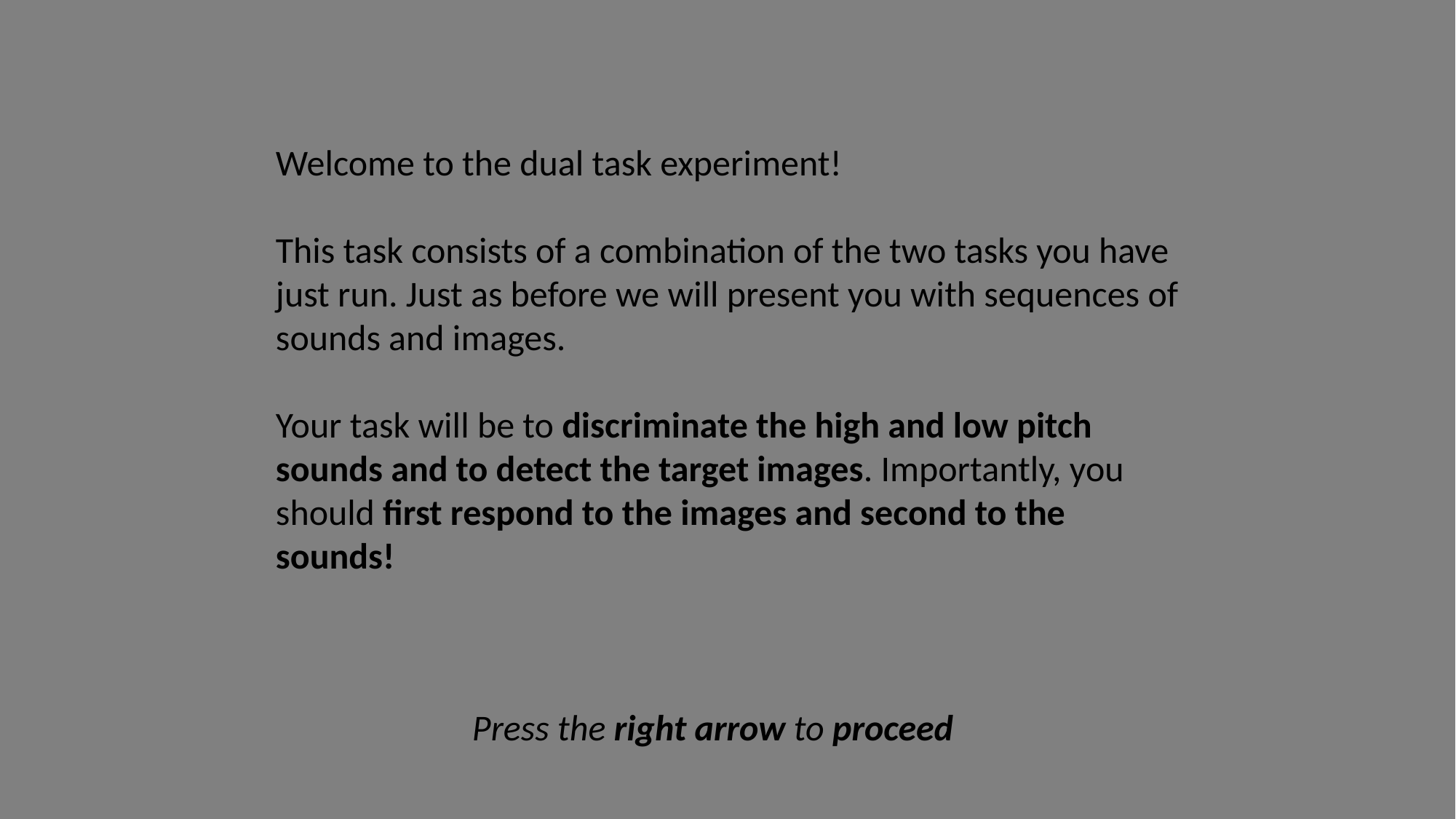

Welcome to the dual task experiment!

This task consists of a combination of the two tasks you have just run. Just as before we will present you with sequences of sounds and images.

Your task will be to discriminate the high and low pitch sounds and to detect the target images. Importantly, you should first respond to the images and second to the sounds!

Press the right arrow to proceed